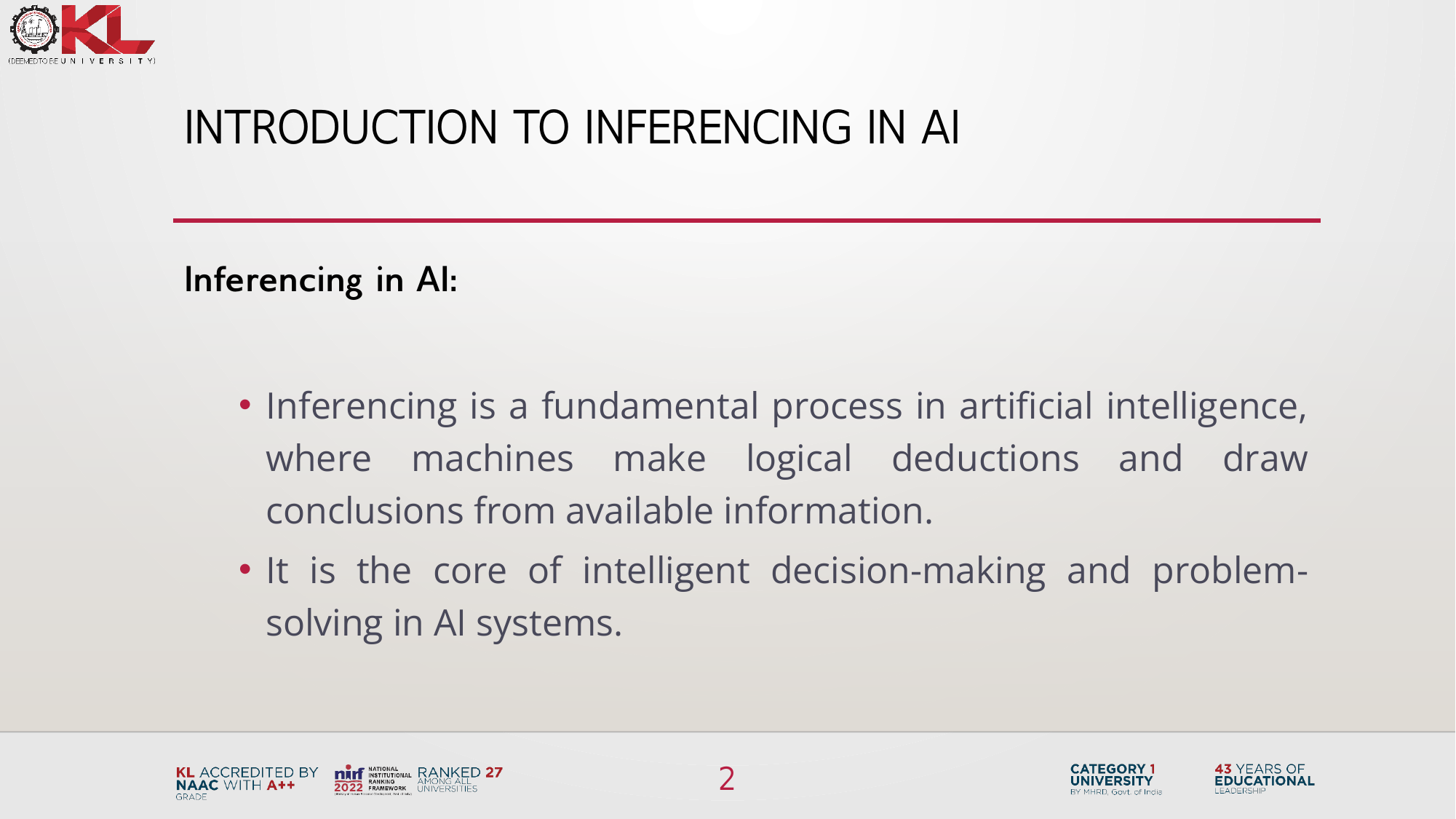

# Introduction to INFERENCING IN AI
Inferencing in AI:

Inferencing is a fundamental process in artificial intelligence, where machines make logical deductions and draw conclusions from available information.
It is the core of intelligent decision-making and problem-solving in AI systems.
2